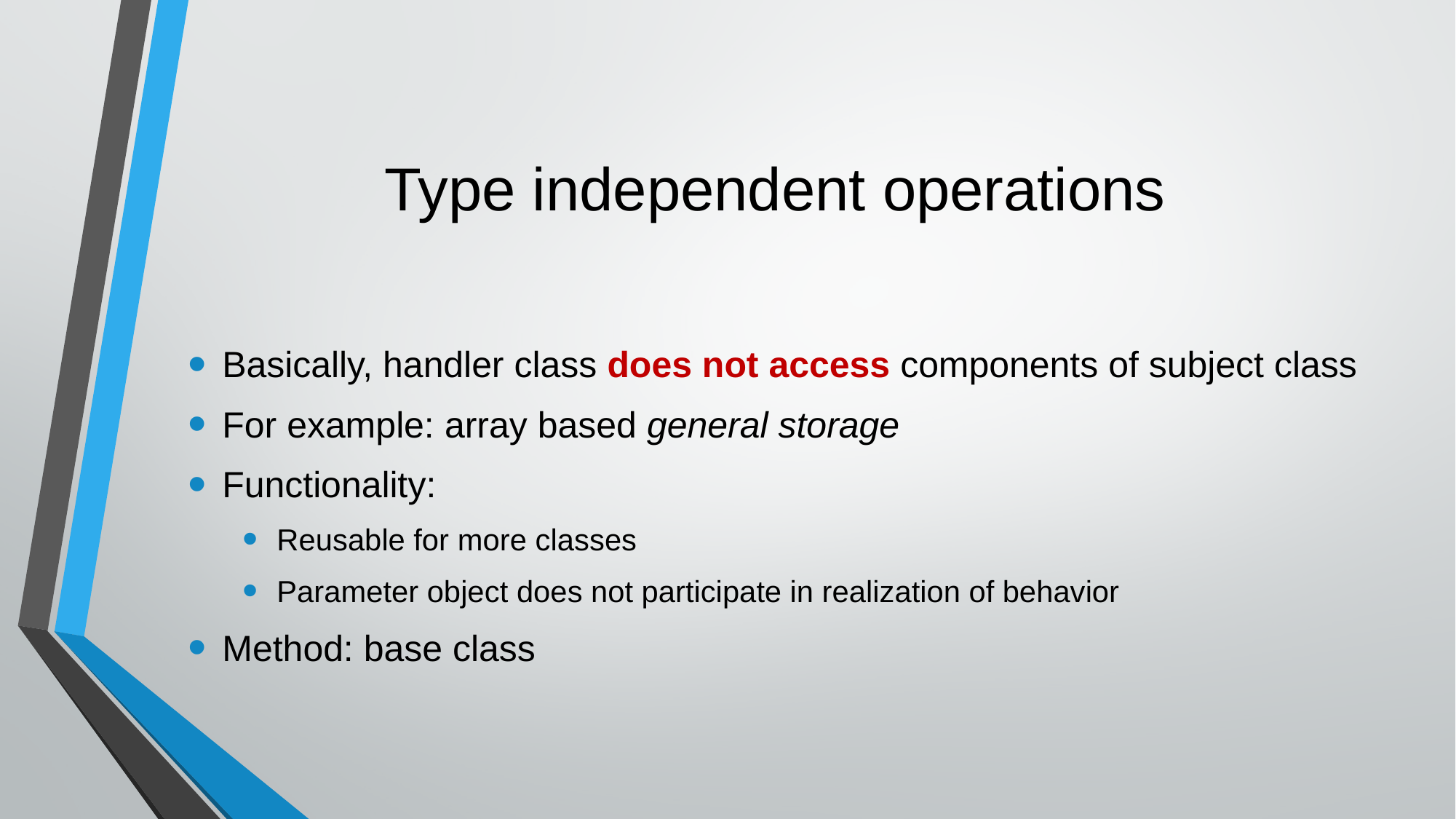

# Type independent operations
Basically, handler class does not access components of subject class
For example: array based general storage
Functionality:
Reusable for more classes
Parameter object does not participate in realization of behavior
Method: base class